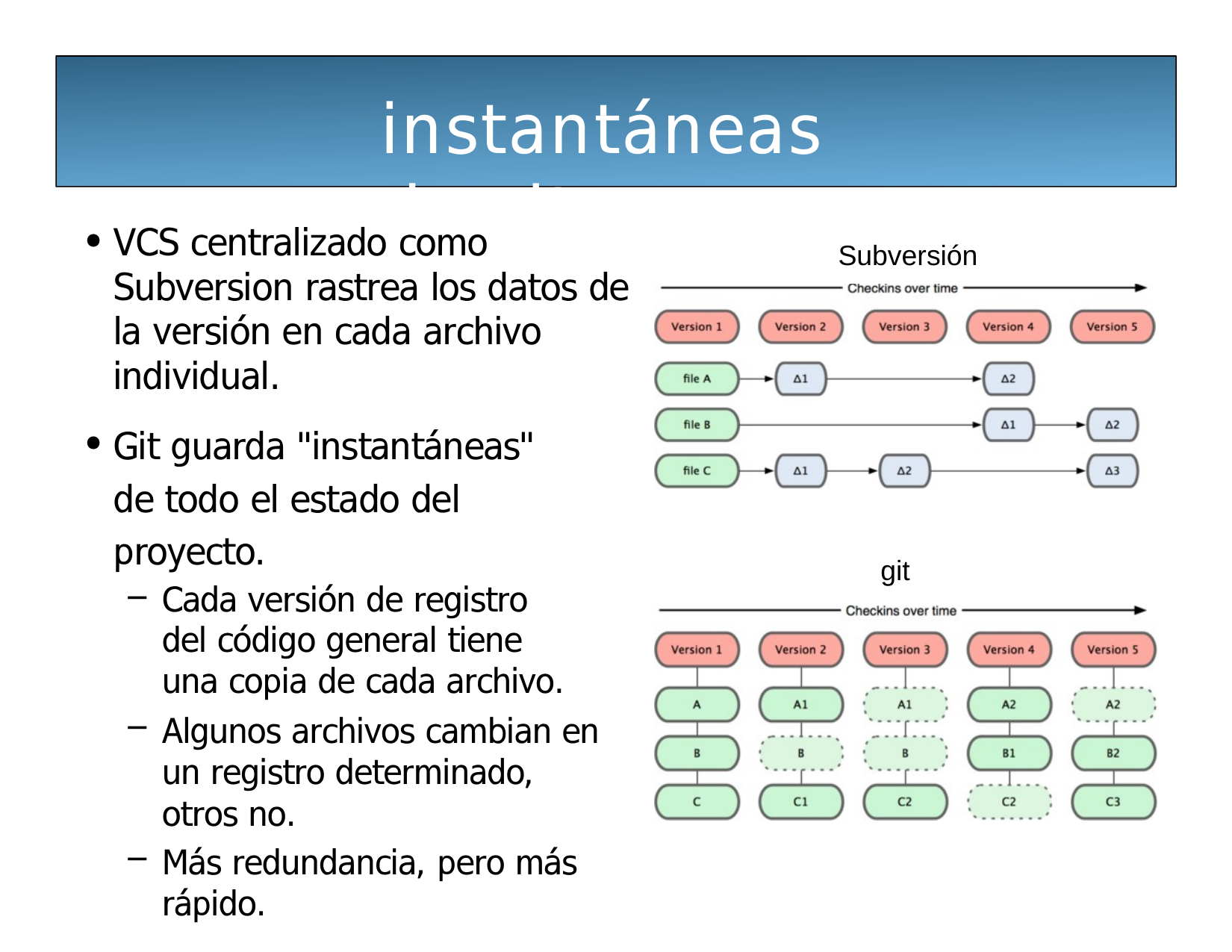

# instantáneas de git
VCS centralizado como Subversion rastrea los datos de la versión en cada archivo individual.
Subversión

Git guarda "instantáneas" de todo el estado del proyecto.
Cada versión de registro del código general tiene una copia de cada archivo.
Algunos archivos cambian en un registro determinado, otros no.
Más redundancia, pero más rápido.
git